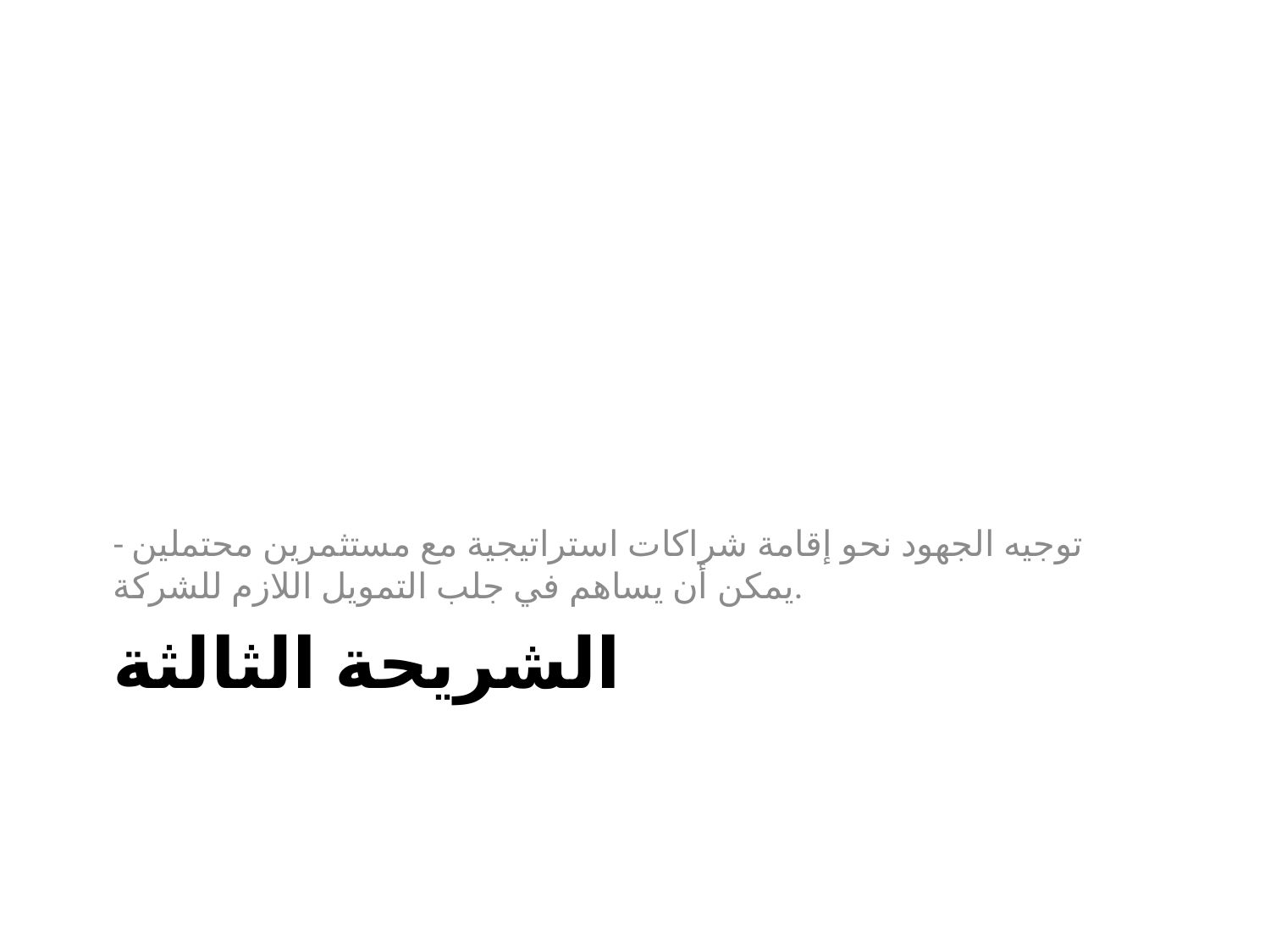

- توجيه الجهود نحو إقامة شراكات استراتيجية مع مستثمرين محتملين يمكن أن يساهم في جلب التمويل اللازم للشركة.
# الشريحة الثالثة